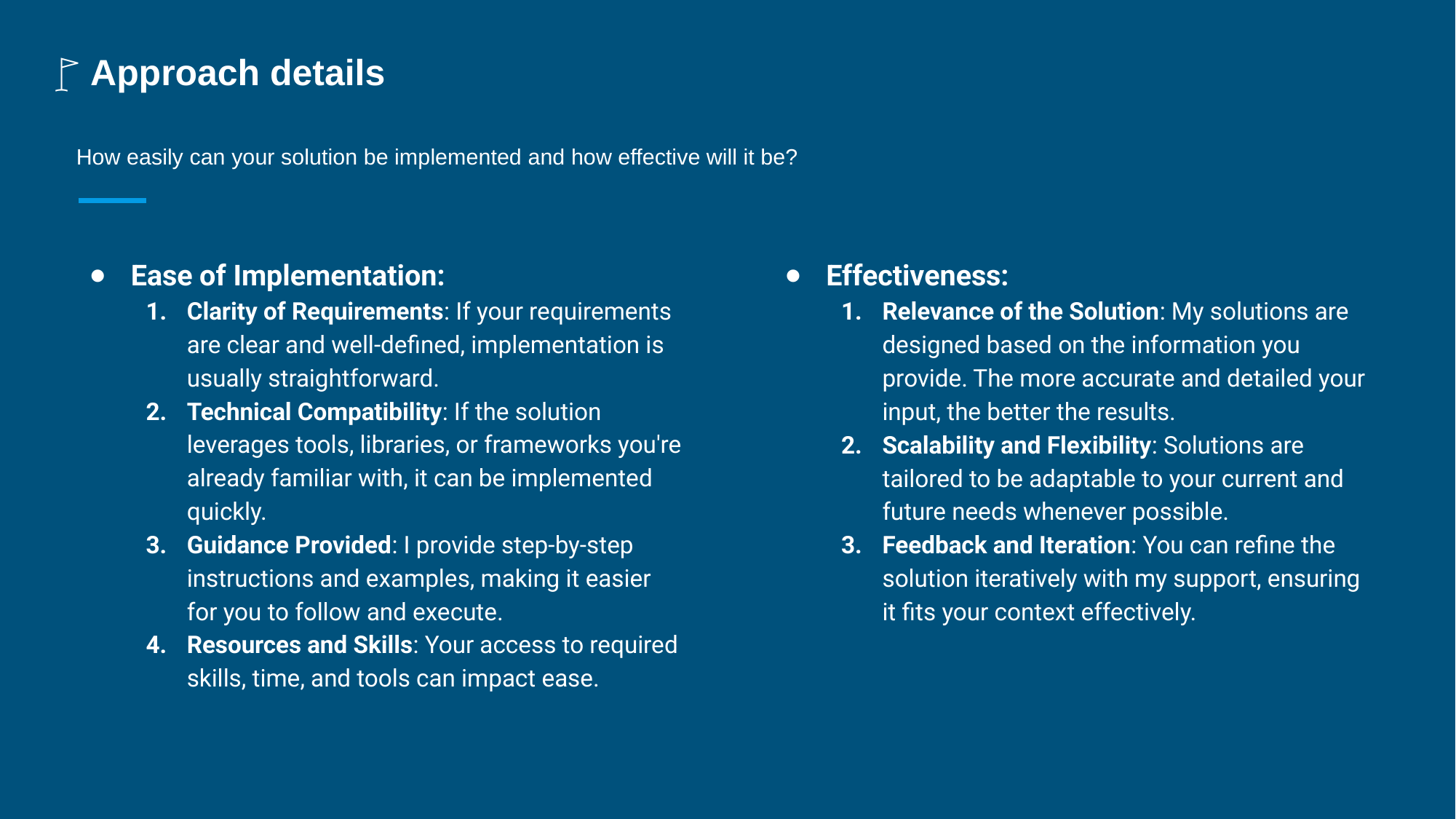

🚩 Approach details
# How easily can your solution be implemented and how effective will it be?
Ease of Implementation:
Clarity of Requirements: If your requirements are clear and well-defined, implementation is usually straightforward.
Technical Compatibility: If the solution leverages tools, libraries, or frameworks you're already familiar with, it can be implemented quickly.
Guidance Provided: I provide step-by-step instructions and examples, making it easier for you to follow and execute.
Resources and Skills: Your access to required skills, time, and tools can impact ease.

Effectiveness:
Relevance of the Solution: My solutions are designed based on the information you provide. The more accurate and detailed your input, the better the results.
Scalability and Flexibility: Solutions are tailored to be adaptable to your current and future needs whenever possible.
Feedback and Iteration: You can refine the solution iteratively with my support, ensuring it fits your context effectively.